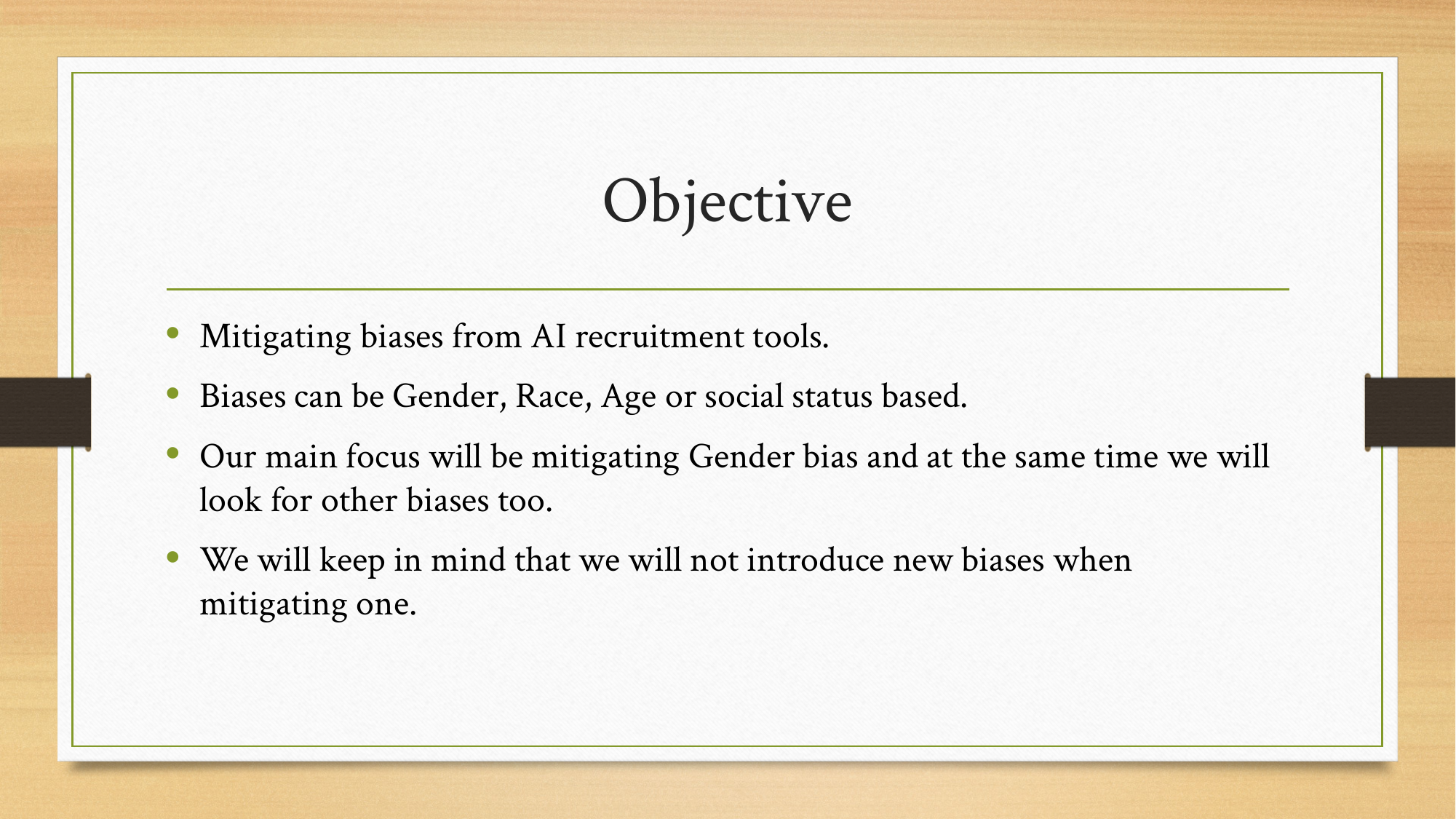

# Objective
Mitigating biases from AI recruitment tools.
Biases can be Gender, Race, Age or social status based.
Our main focus will be mitigating Gender bias and at the same time we will look for other biases too.
We will keep in mind that we will not introduce new biases when mitigating one.